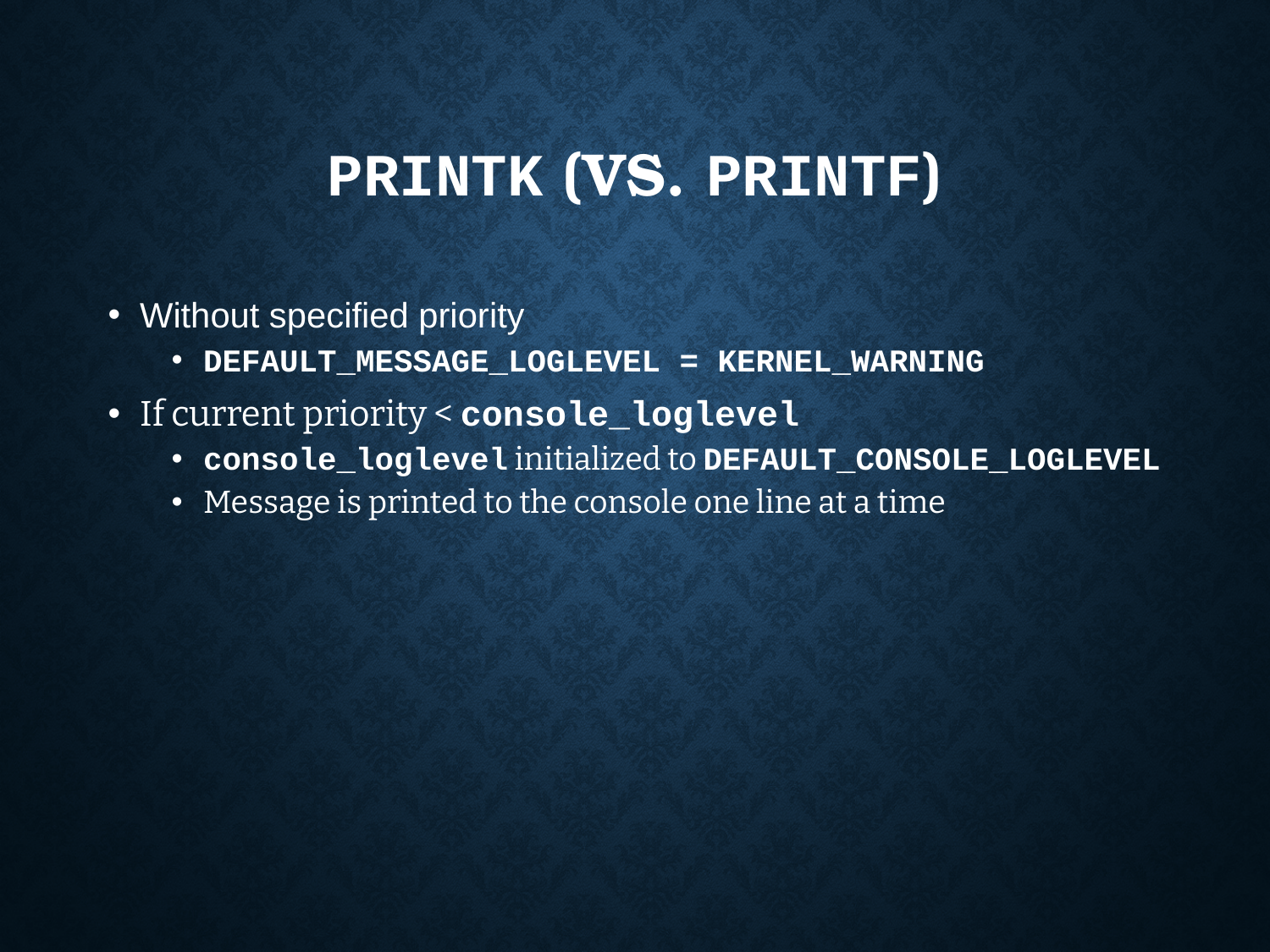

# printk (vs. printf)
Without specified priority
DEFAULT_MESSAGE_LOGLEVEL = KERNEL_WARNING
If current priority < console_loglevel
console_loglevel initialized to DEFAULT_CONSOLE_LOGLEVEL
Message is printed to the console one line at a time